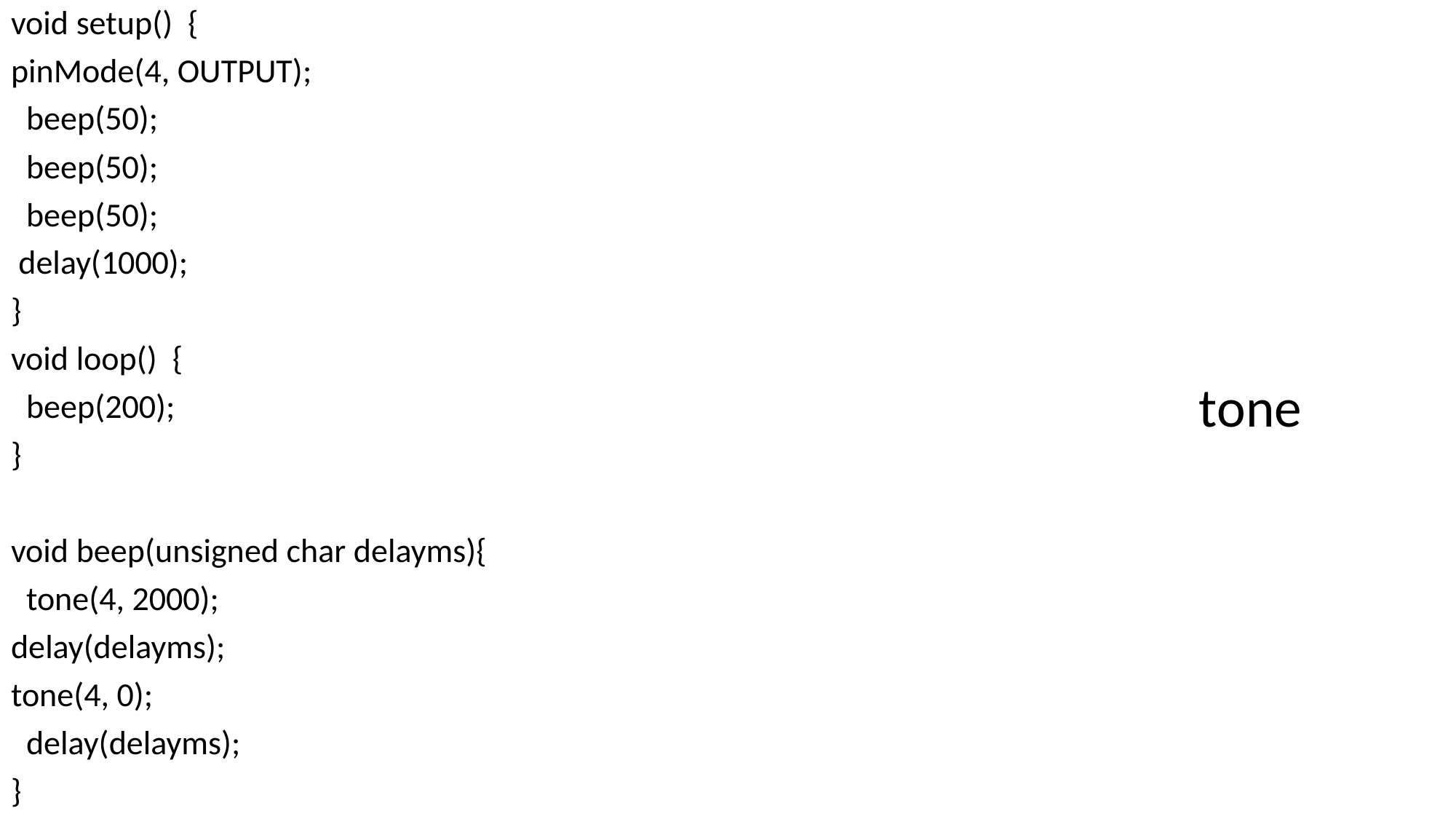

void setup()  {
pinMode(4, OUTPUT);
  beep(50);
  beep(50);
  beep(50);
 delay(1000);
}
void loop()  {
  beep(200);
}

void beep(unsigned char delayms){
  tone(4, 2000);
delay(delayms);
tone(4, 0);
  delay(delayms);
}
# tone